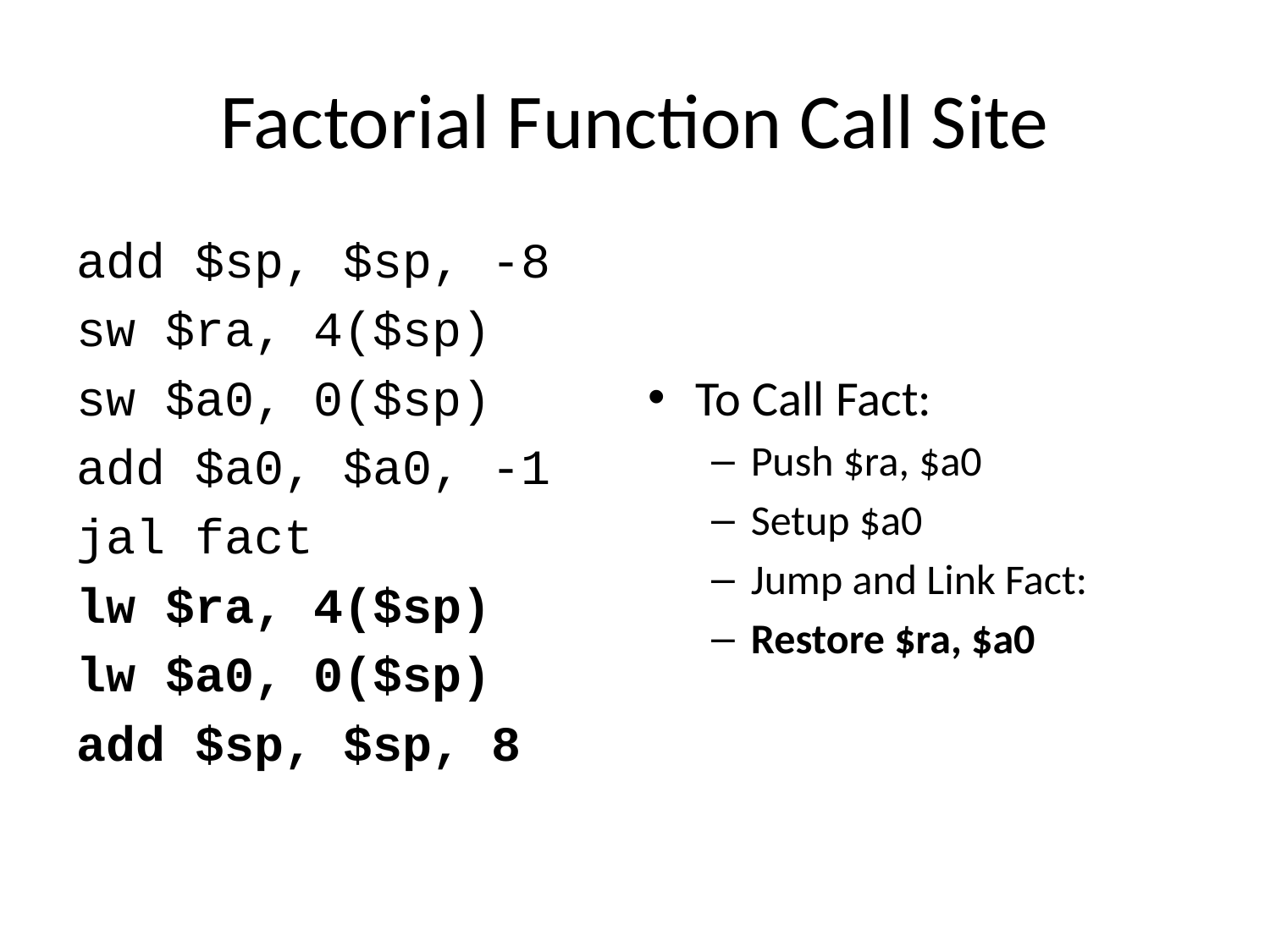

# Factorial Function Call Site
add $sp, $sp, -8
sw $ra, 4($sp)
sw $a0, 0($sp)
add $a0, $a0, -1
jal fact
lw $ra, 4($sp)
lw $a0, 0($sp)
add $sp, $sp, 8

To Call Fact:
Push $ra, $a0
Setup $a0
Jump and Link Fact:
Restore $ra, $a0